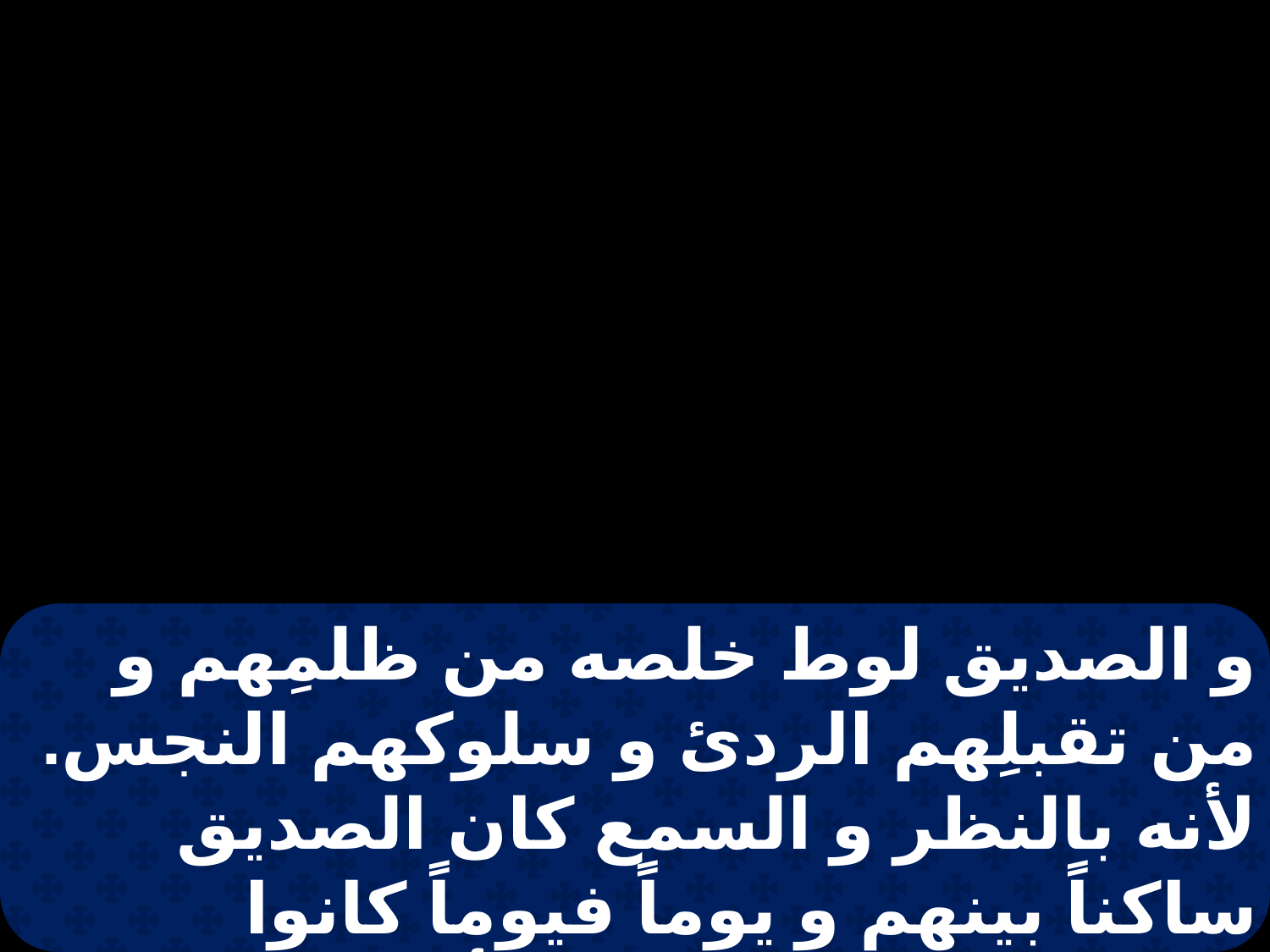

و الصديق لوط خلصه من ظلمِهم و من تقبلِهم الردئ و سلوكهم النجس. لأنه بالنظر و السمع كان الصديق ساكناً بينهم و يوماً فيوماً كانوا يحزنون نفس الصديق بأعمال مخالفة للناموس .